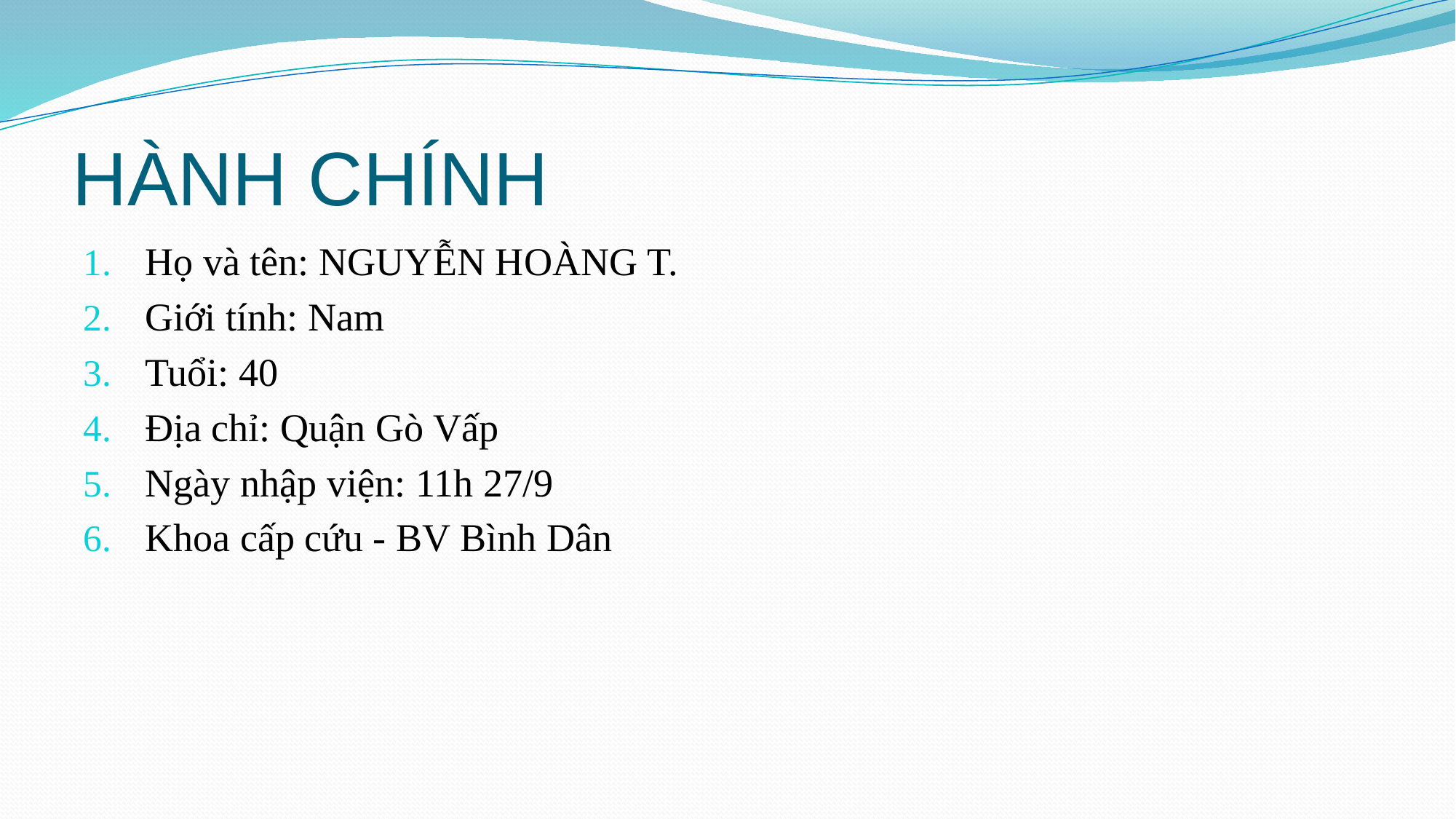

# HÀNH CHÍNH
Họ và tên: NGUYỄN HOÀNG T.
Giới tính: Nam
Tuổi: 40
Địa chỉ: Quận Gò Vấp
Ngày nhập viện: 11h 27/9
Khoa cấp cứu - BV Bình Dân